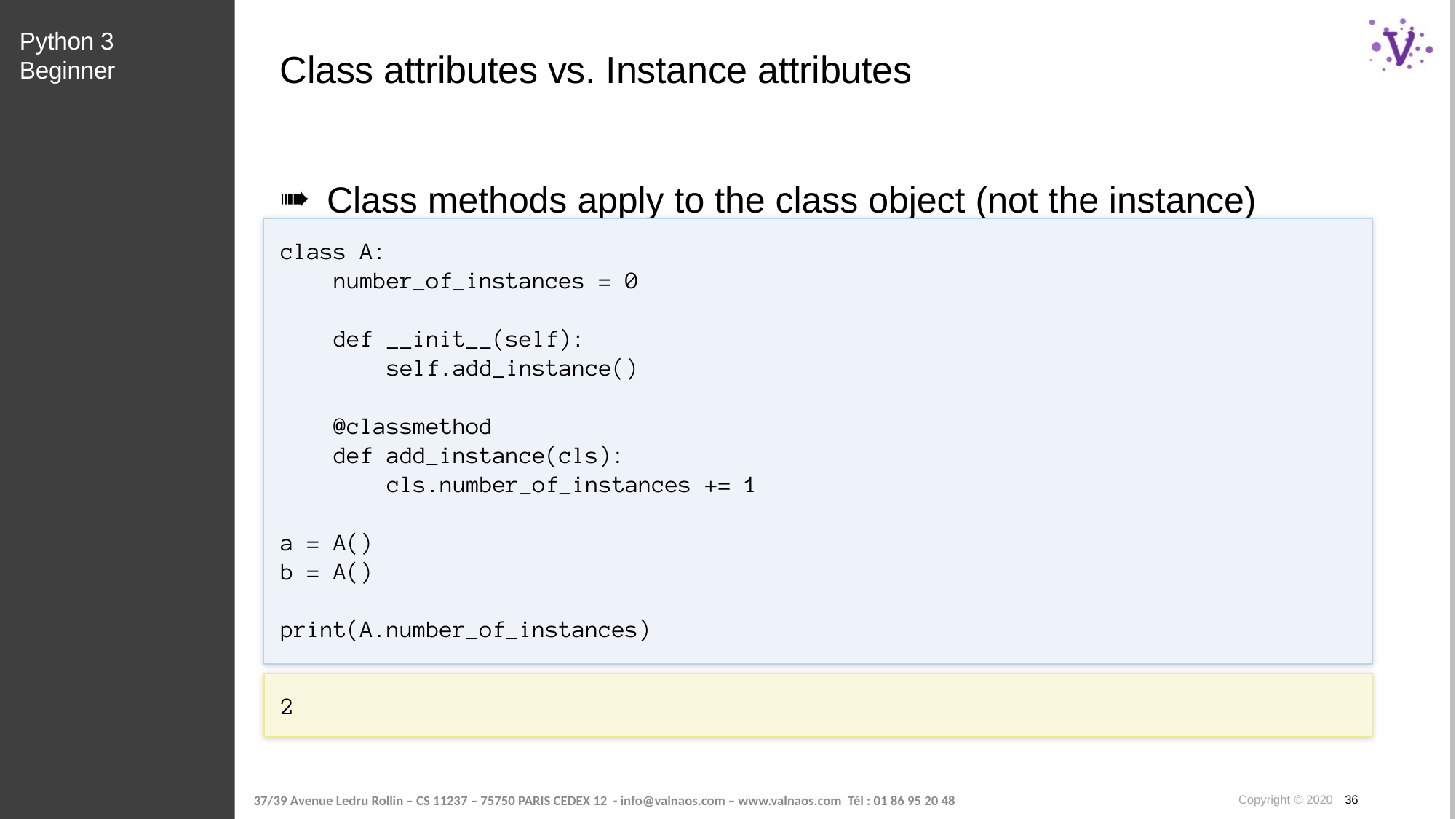

Python 3 Beginner
# Class attributes vs. Instance attributes
Class methods apply to the class object (not the instance)
class A:
    number_of_instances = 0

    def __init__(self):
        self.add_instance()

    @classmethod
    def add_instance(cls):
        cls.number_of_instances += 1

a = A()
b = A()

print(A.number_of_instances)
2
Copyright © 2020   36